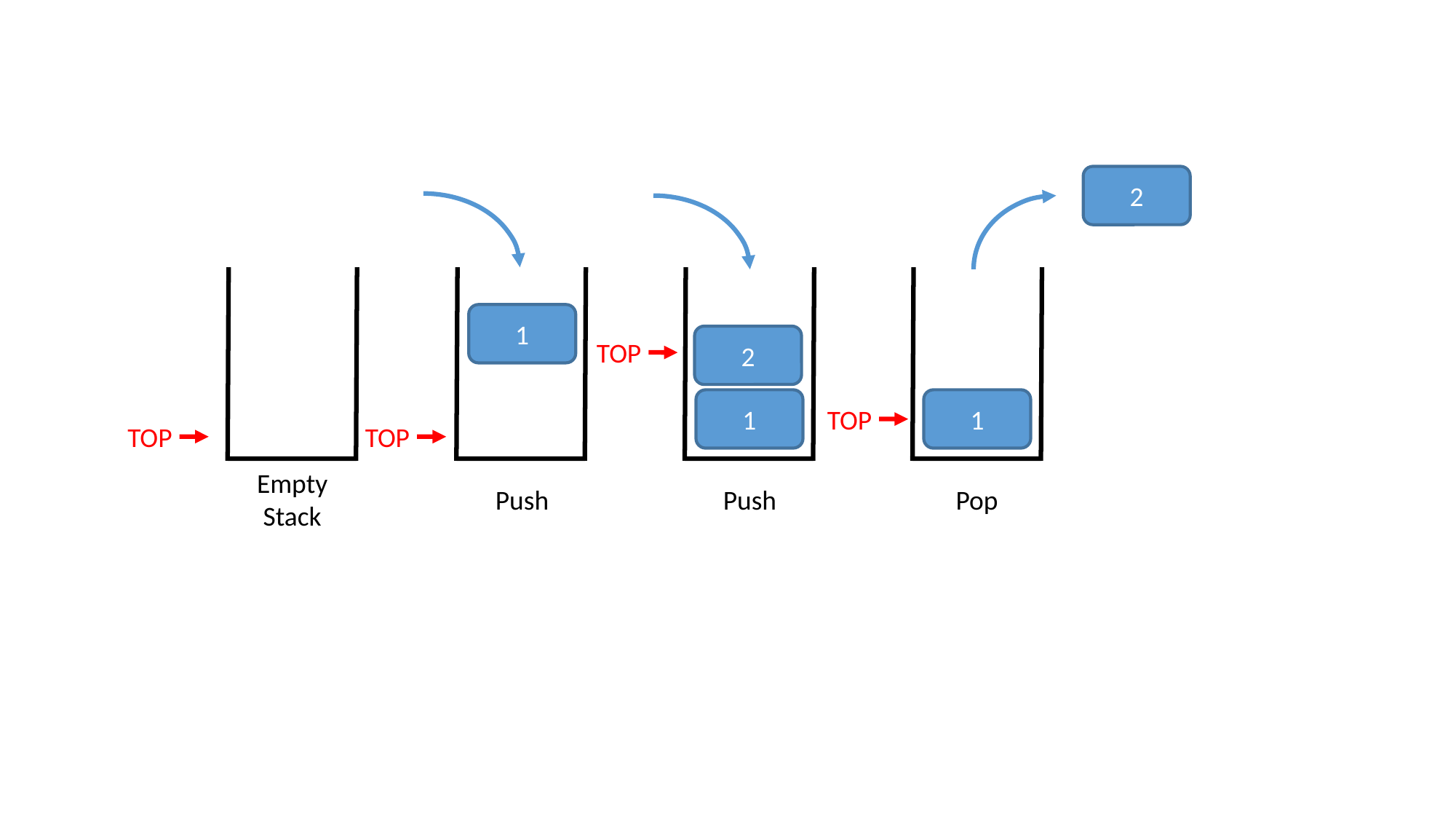

2

1
2
TOP

1
1
TOP

TOP

TOP

Empty
Stack
Push
Push
Pop